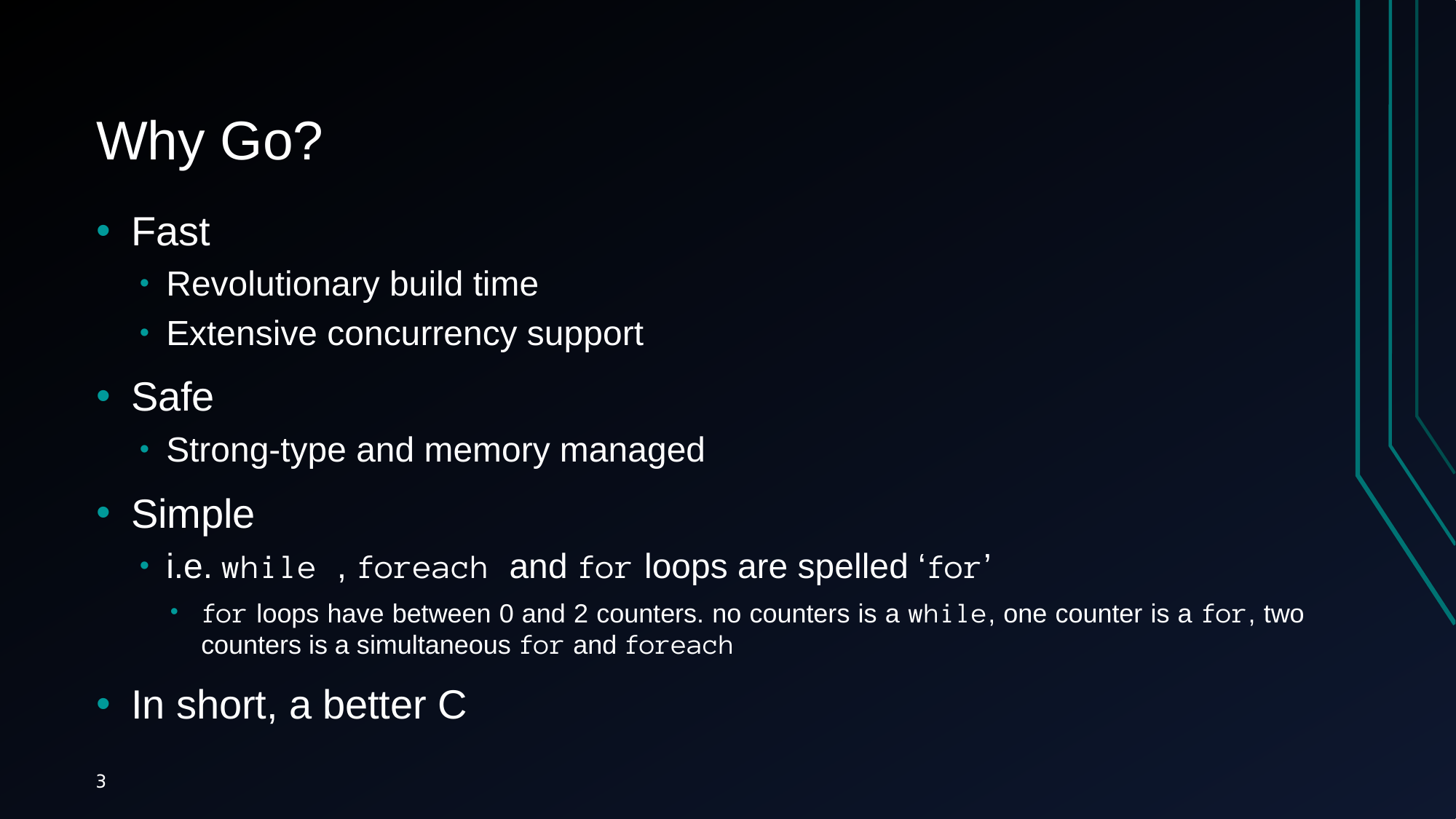

# Why Go?
Fast
Revolutionary build time
Extensive concurrency support
Safe
Strong-type and memory managed
Simple
i.e. while , foreach and for loops are spelled ‘for’
for loops have between 0 and 2 counters. no counters is a while, one counter is a for, two counters is a simultaneous for and foreach
In short, a better C

3